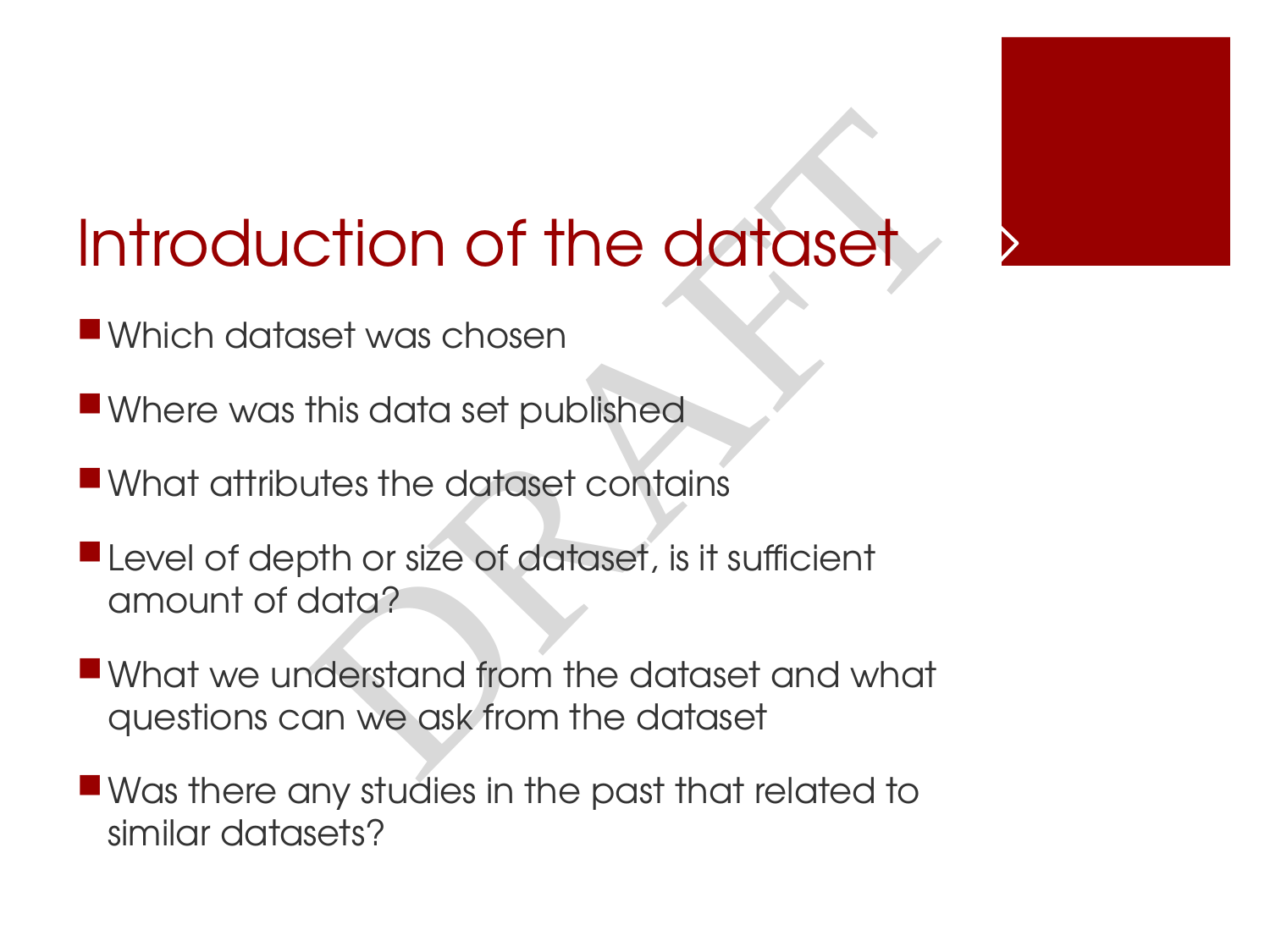

# Introduction of the dataset
DRAFT
Which dataset was chosen
Where was this data set published
What attributes the dataset contains
Level of depth or size of dataset, is it sufficient amount of data?
What we understand from the dataset and what questions can we ask from the dataset
Was there any studies in the past that related to similar datasets?